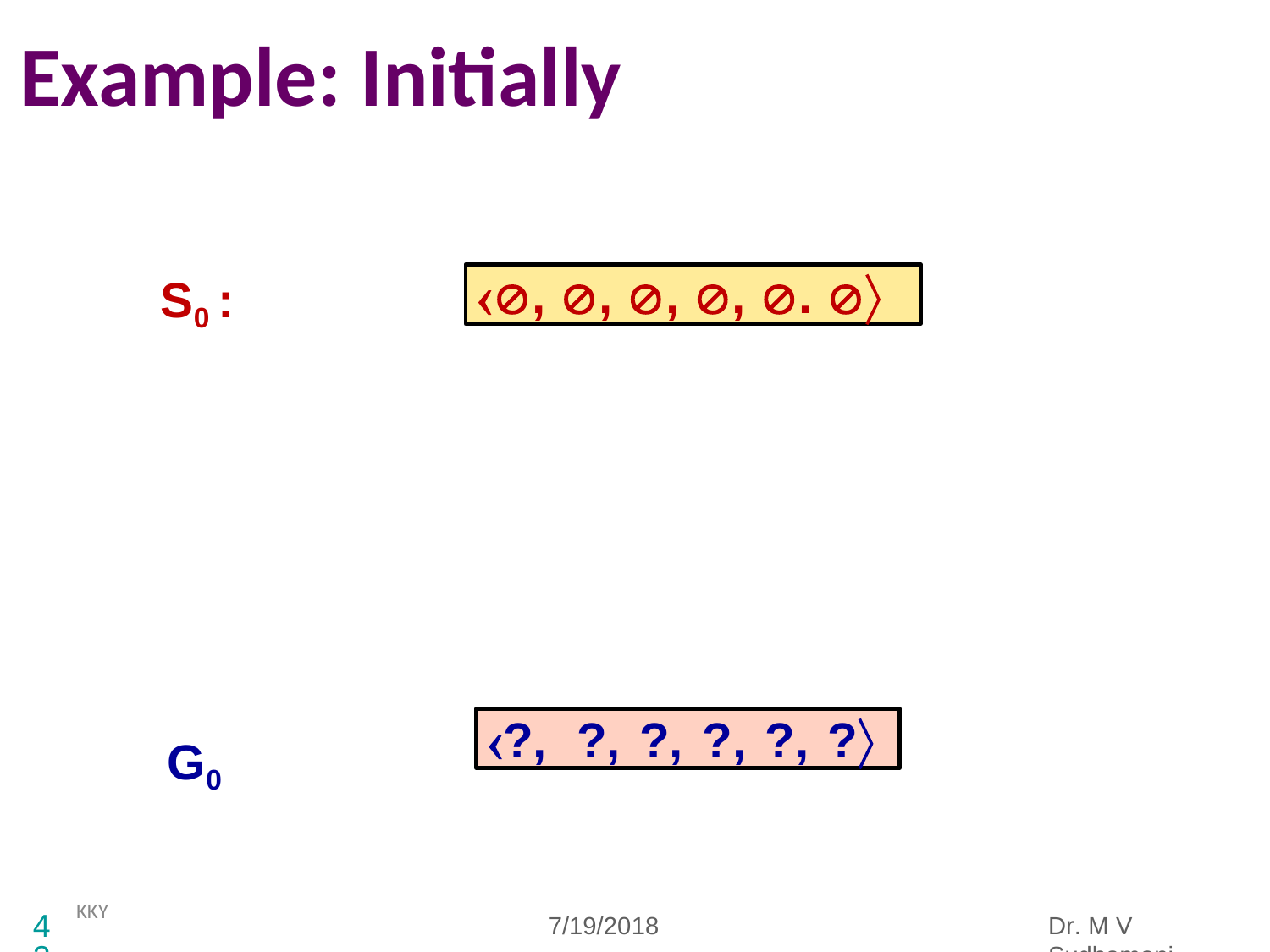

# Example: Initially
〈∅, ∅, ∅, ∅, ∅. ∅〉
S0 :
〈?,	?,	?,	?,	?,	?〉
G0
KKY

42
42
7/19/2018
Dr. M V Sudhamani